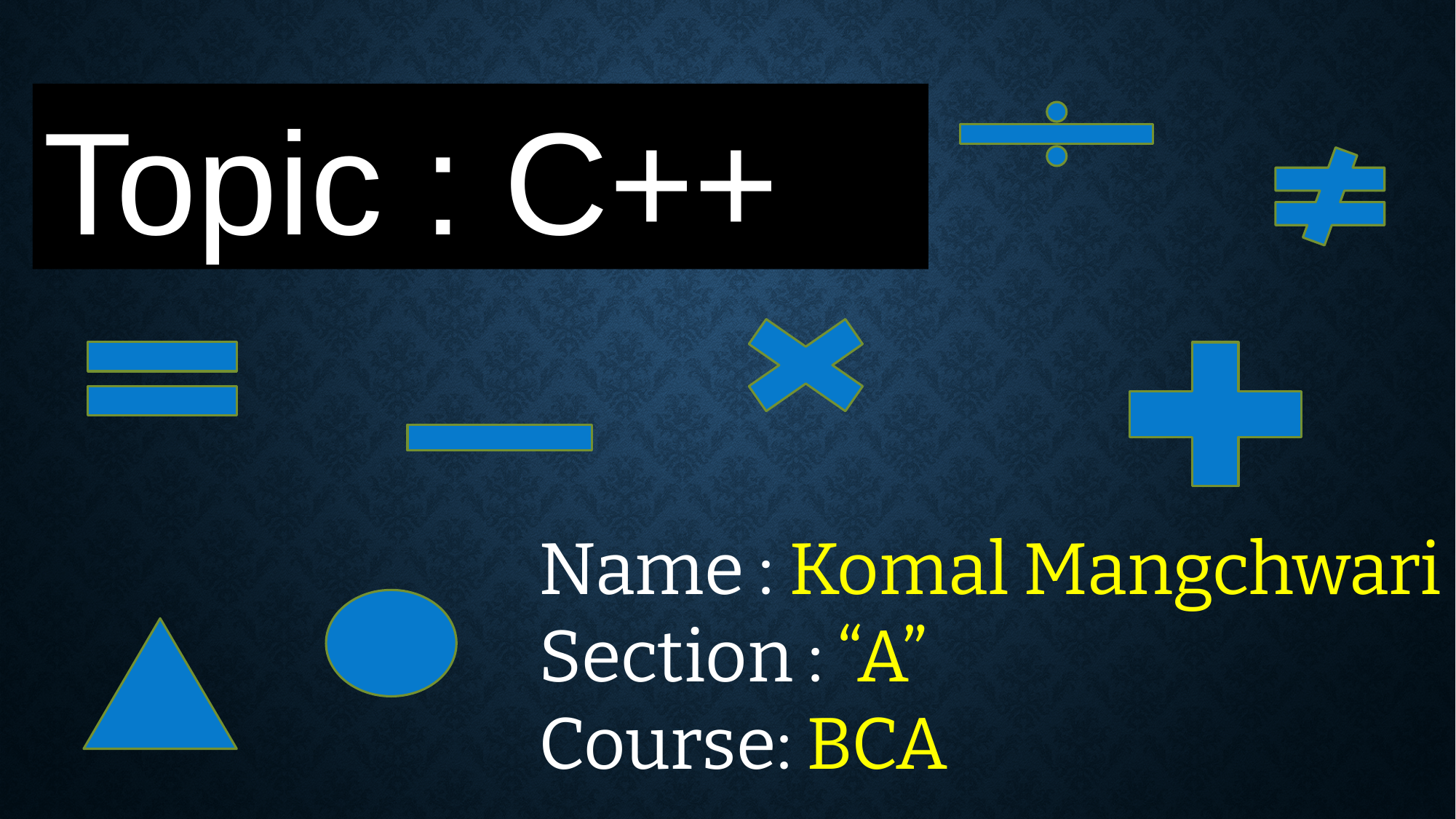

Topic : C++

Name : Komal Mangchwari
Section : “A”
Course: BCA